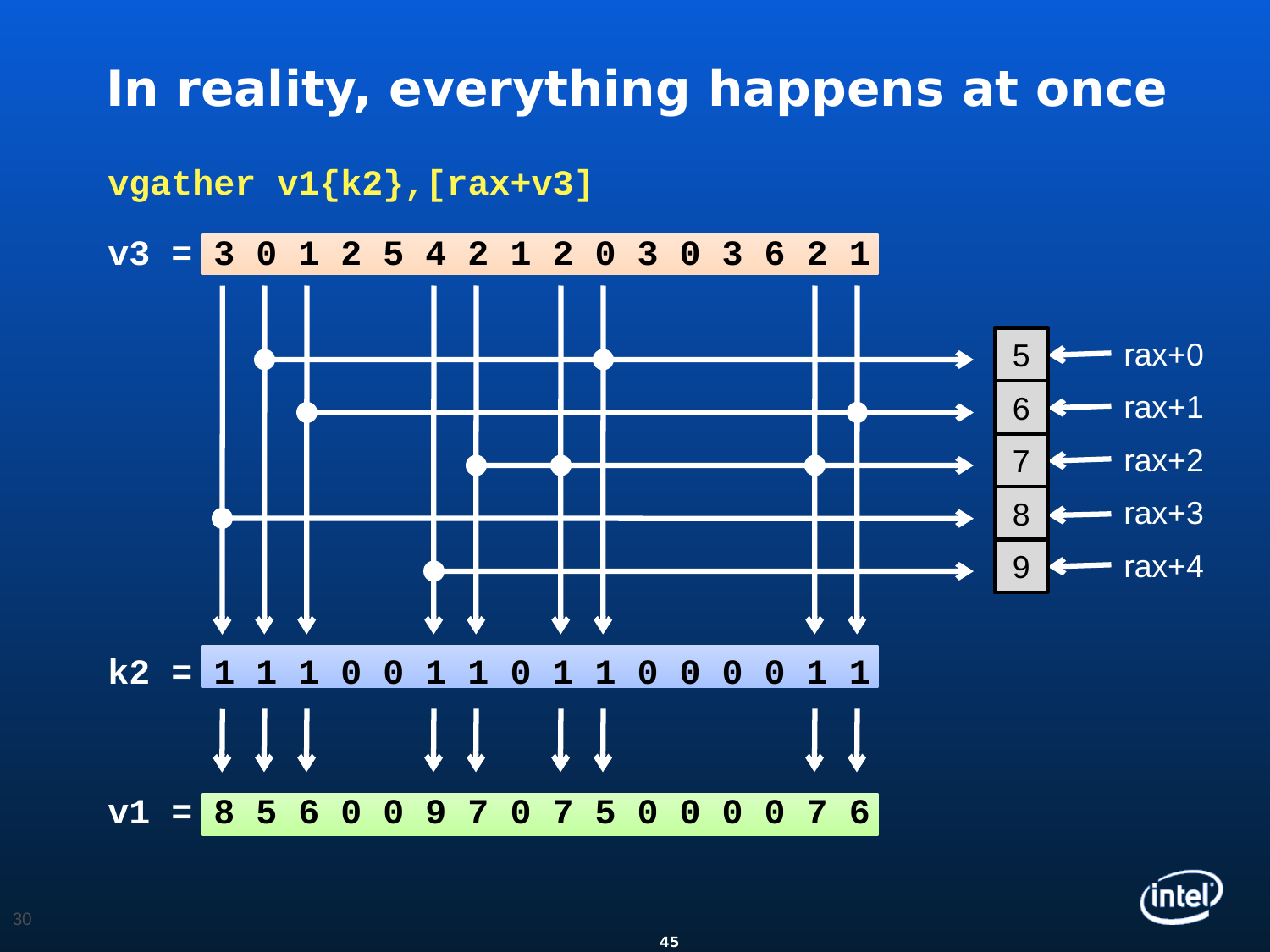

In reality, everything happens at once
vgather v1{k2},[rax+v3]
v3 = 3 0 1 2 5 4 2 1 2 0 3 0 3 6 2 1

k2 = 1 1 1 0 0 1 1 0 1 1 0 0 0 0 1 1

v1 = 8 5 6 0 0 9 7 0 7 5 0 0 0 0 7 6

5
rax+0

6
rax+1

7
rax+2

8
rax+3

9
rax+4

30